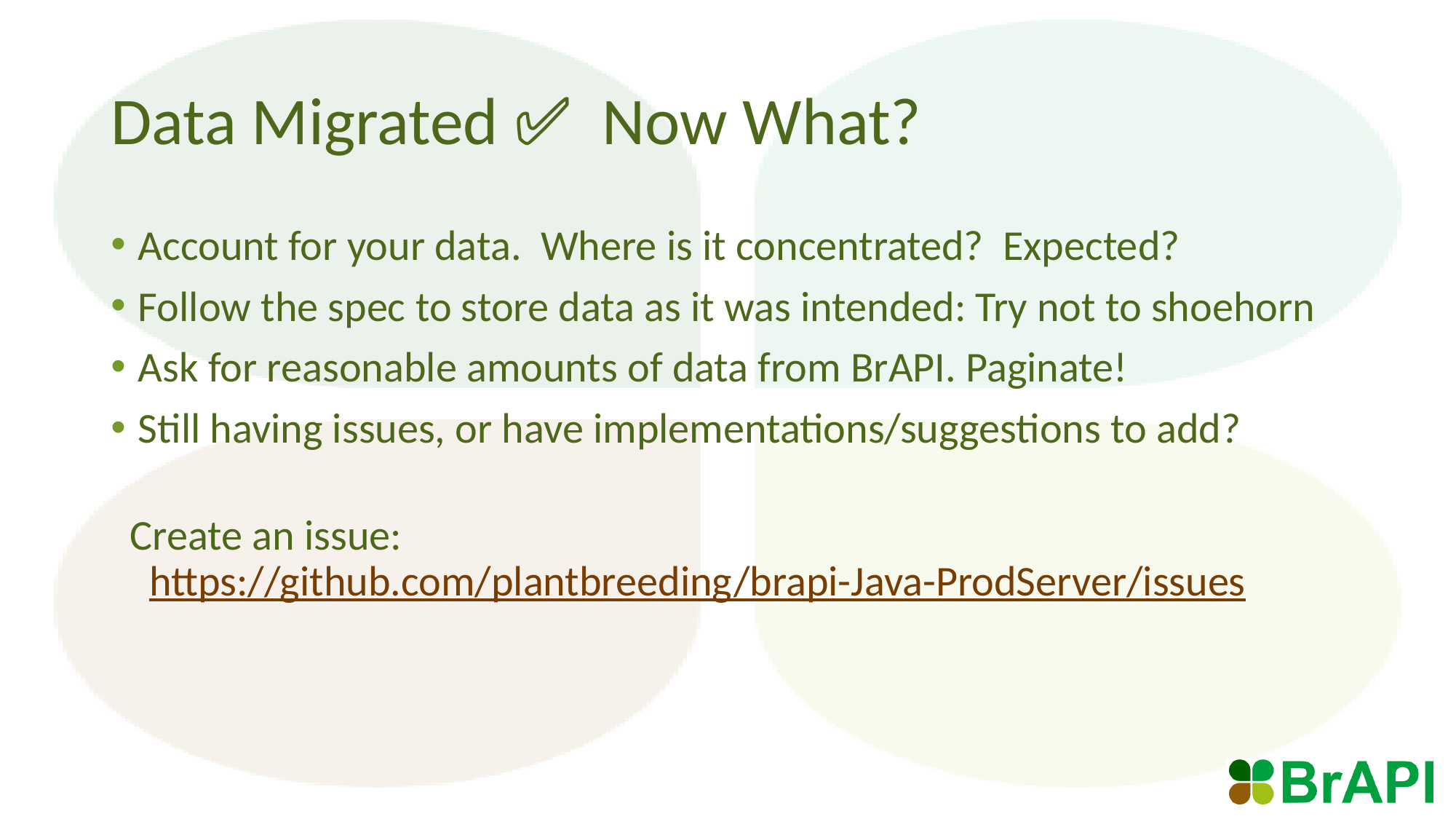

# Data Migrated ✅  Now What?
Account for your data.  Where is it concentrated?  Expected?
Follow the spec to store data as it was intended: Try not to shoehorn
Ask for reasonable amounts of data from BrAPI. Paginate!
Still having issues, or have implementations/suggestions to add?
  Create an issue:
    https://github.com/plantbreeding/brapi-Java-ProdServer/issues